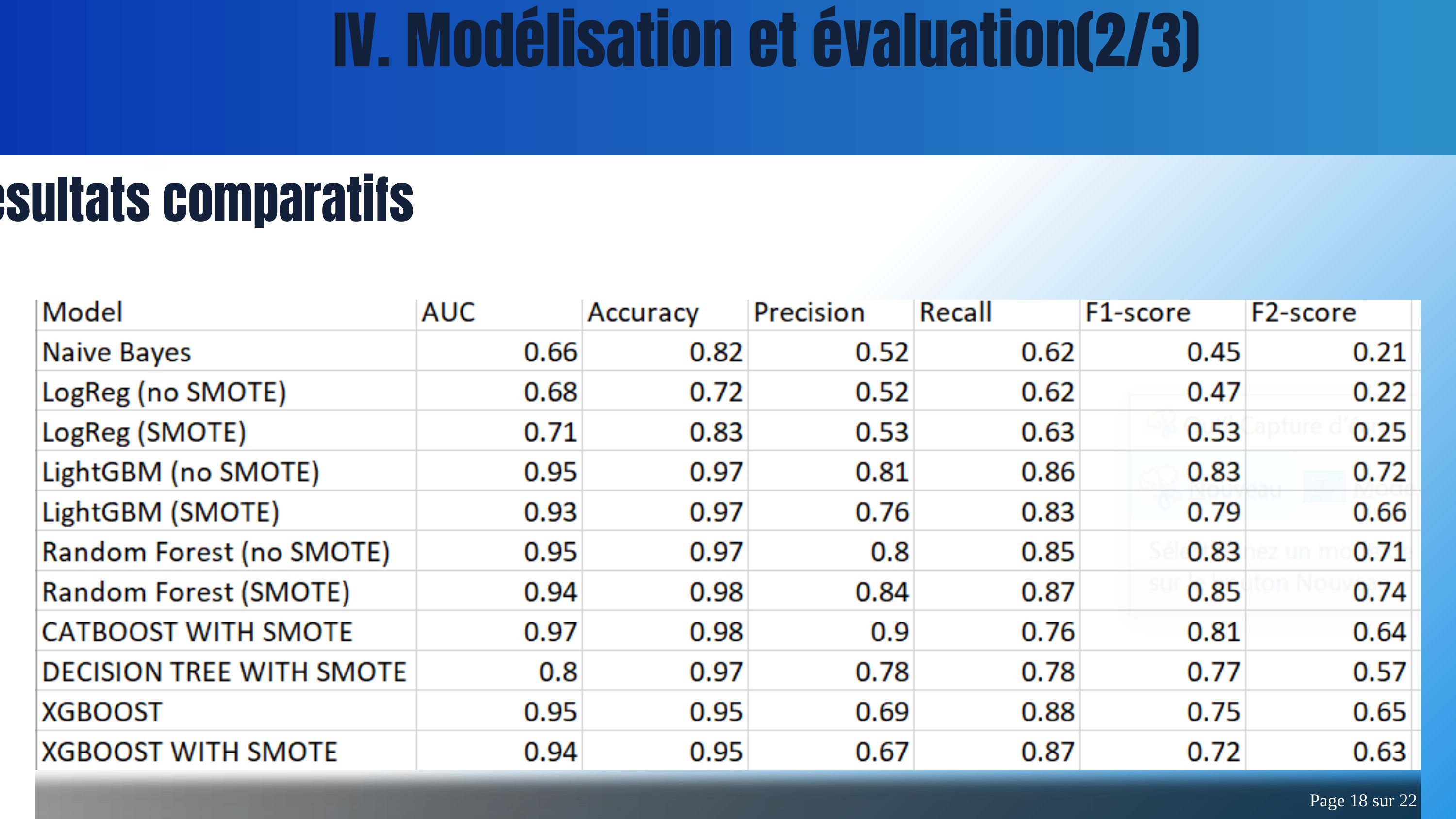

IV. Modélisation et évaluation(2/3)

Résultats comparatifs

Page 18 sur 22